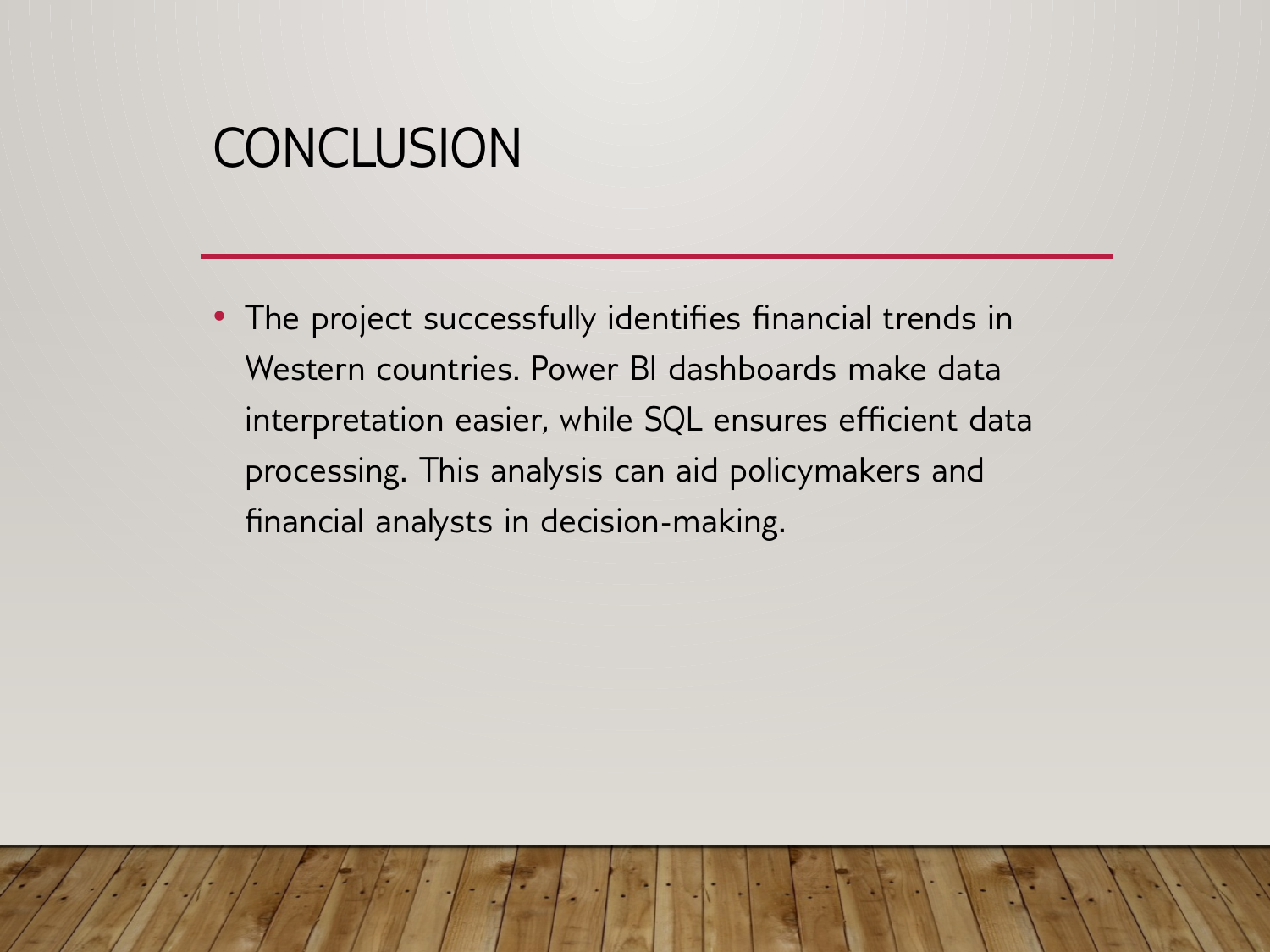

# Conclusion
The project successfully identifies financial trends in Western countries. Power BI dashboards make data interpretation easier, while SQL ensures efficient data processing. This analysis can aid policymakers and financial analysts in decision-making.